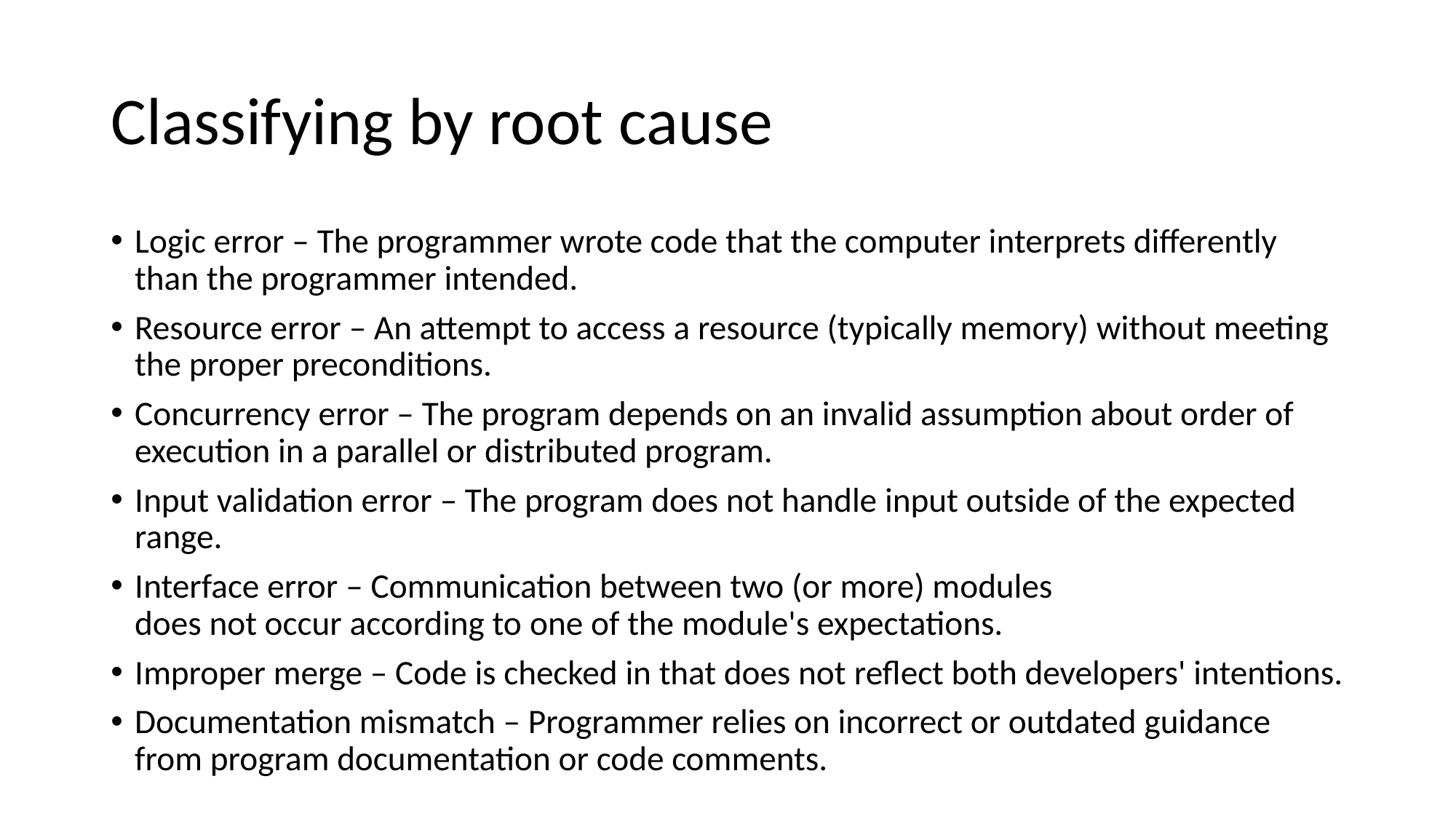

# Classifying by root cause
Logic error – The programmer wrote code that the computer interprets differently than the programmer intended.
Resource error – An attempt to access a resource (typically memory) without meeting the proper preconditions.
Concurrency error – The program depends on an invalid assumption about order of execution in a parallel or distributed program.
Input validation error – The program does not handle input outside of the expected range.
Interface error – Communication between two (or more) modules
does not occur according to one of the module's expectations.
Improper merge – Code is checked in that does not reflect both developers' intentions.
Documentation mismatch – Programmer relies on incorrect or outdated guidance from program documentation or code comments.